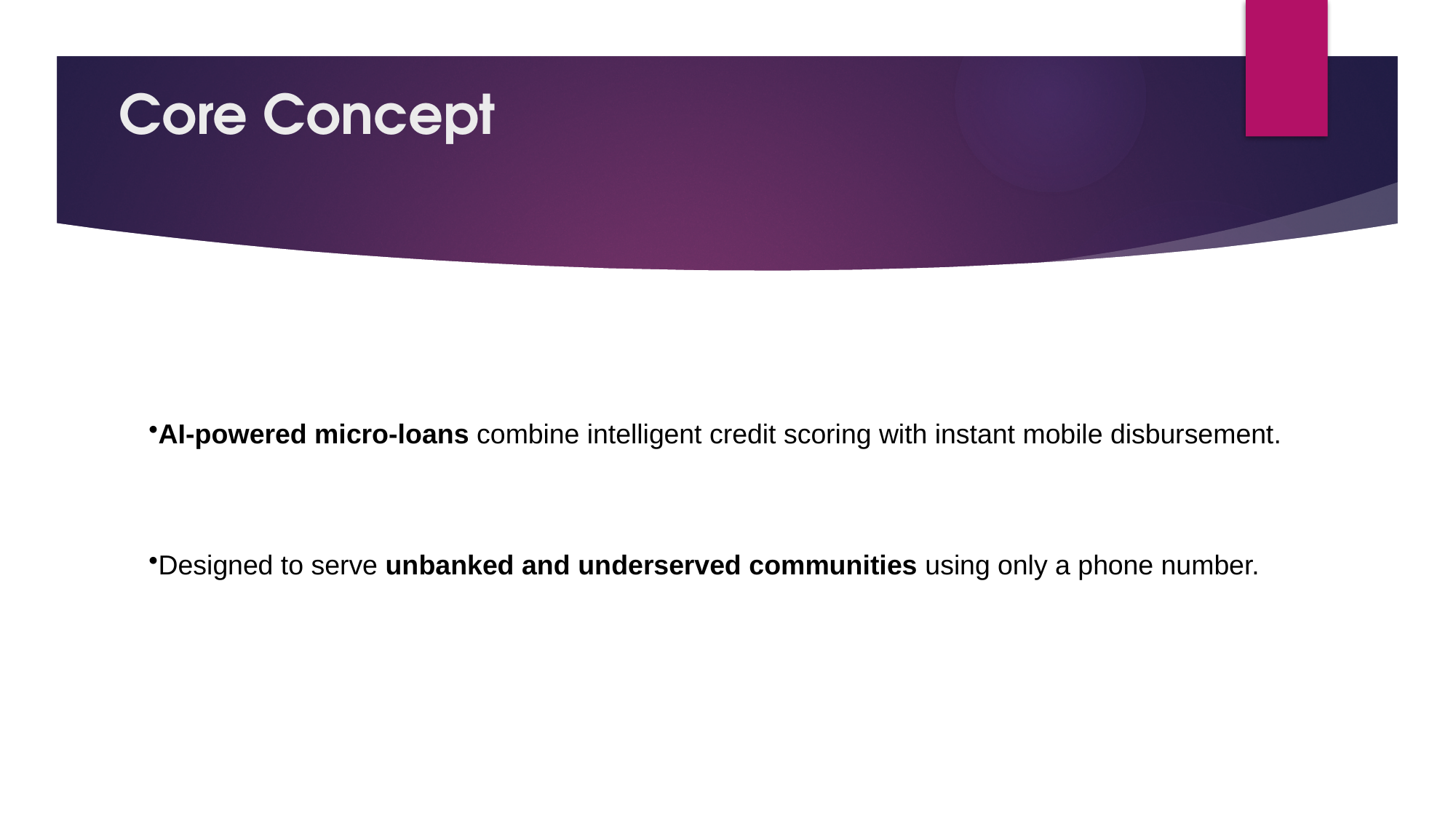

# Core Concept
AI-powered micro-loans combine intelligent credit scoring with instant mobile disbursement.

Designed to serve unbanked and underserved communities using only a phone number.